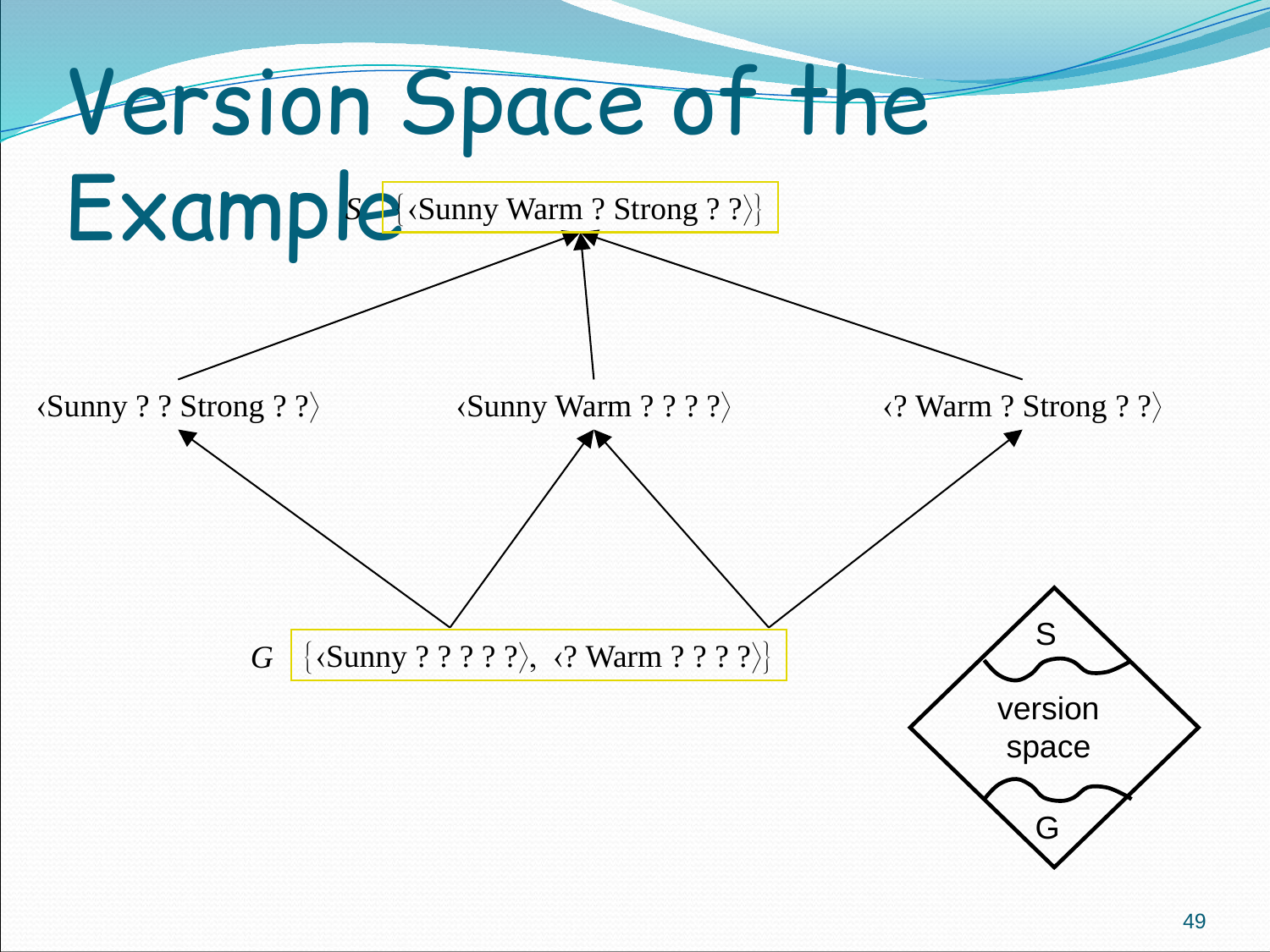

# Version Space of the Example
S
{〈Sunny Warm ? Strong ? ?〉}
〈Sunny ? ? Strong ? ?〉
〈Sunny Warm ? ? ? ?〉
〈? Warm ? Strong ? ?〉

S
{〈Sunny ? ? ? ? ?〉, 〈? Warm ? ? ? ?〉}
G

version
space

G
49